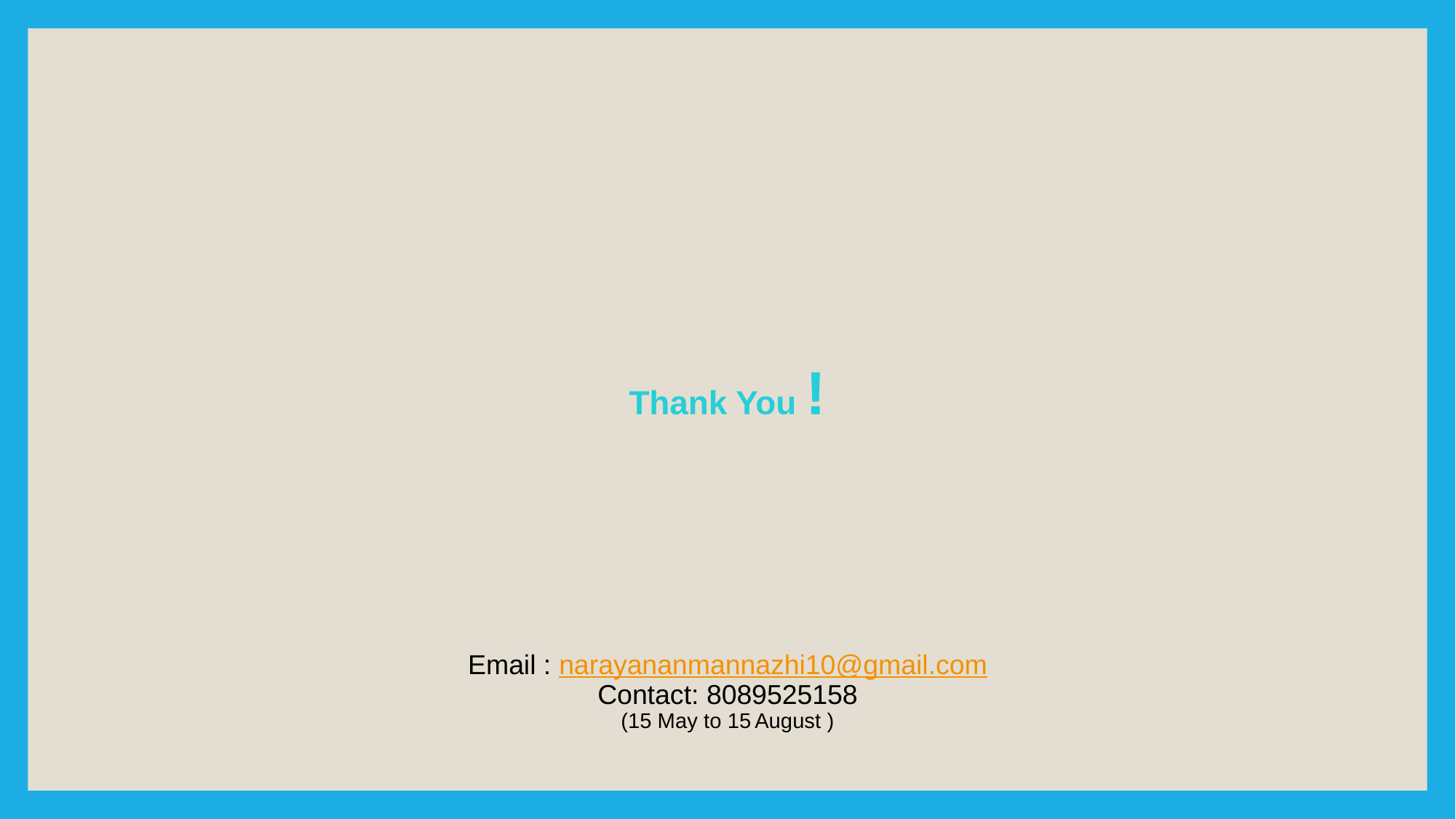

# Thank You !
Email : narayananmannazhi10@gmail.com
Contact: 8089525158
(15 May to 15 August )